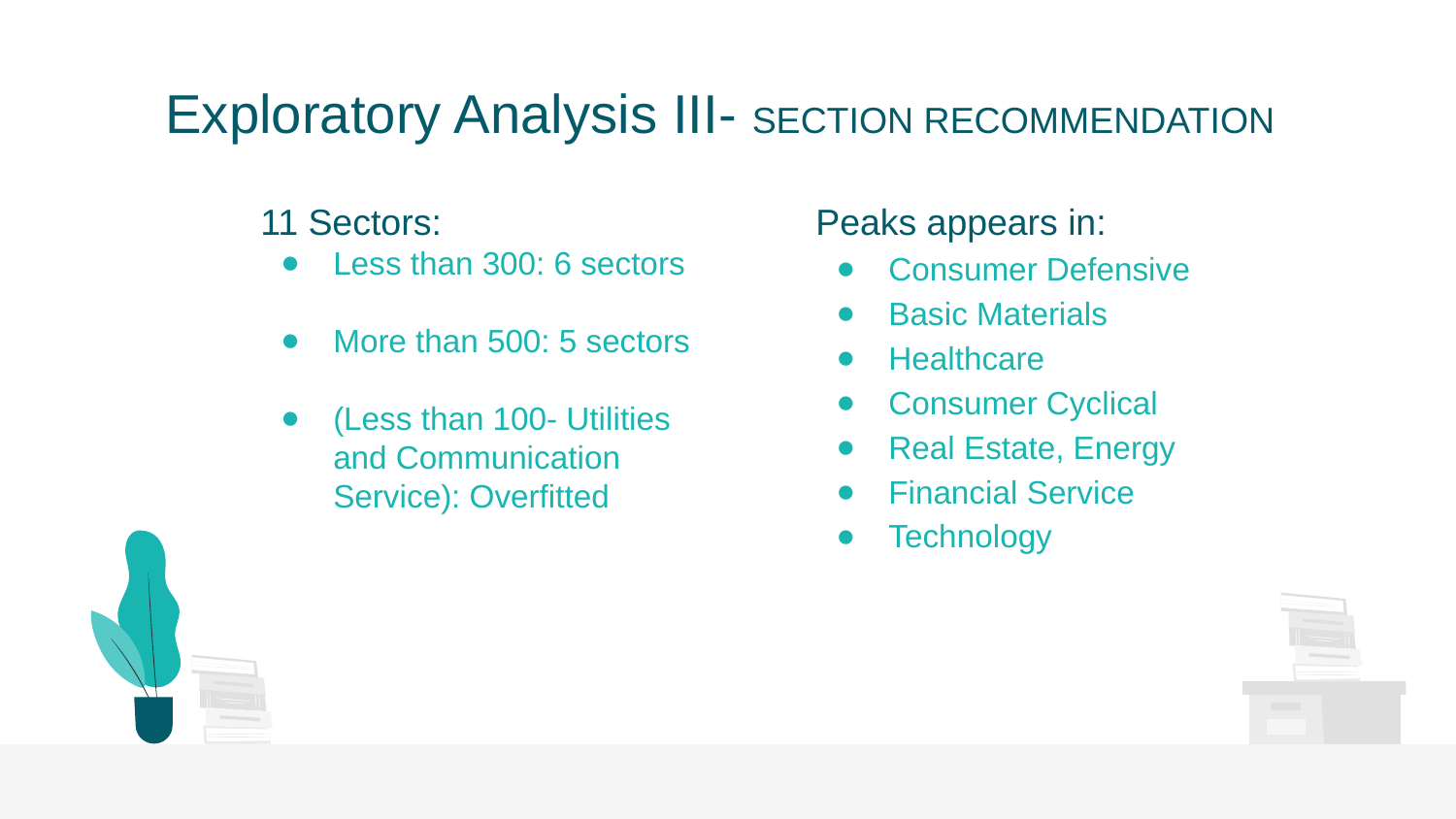

# Exploratory Analysis III- SECTION RECOMMENDATION
11 Sectors:
Less than 300: 6 sectors

More than 500: 5 sectors

(Less than 100- Utilities  and Communication Service): Overfitted

Peaks appears in:
Consumer Defensive
Basic Materials
Healthcare
Consumer Cyclical
Real Estate, Energy
Financial Service
Technology